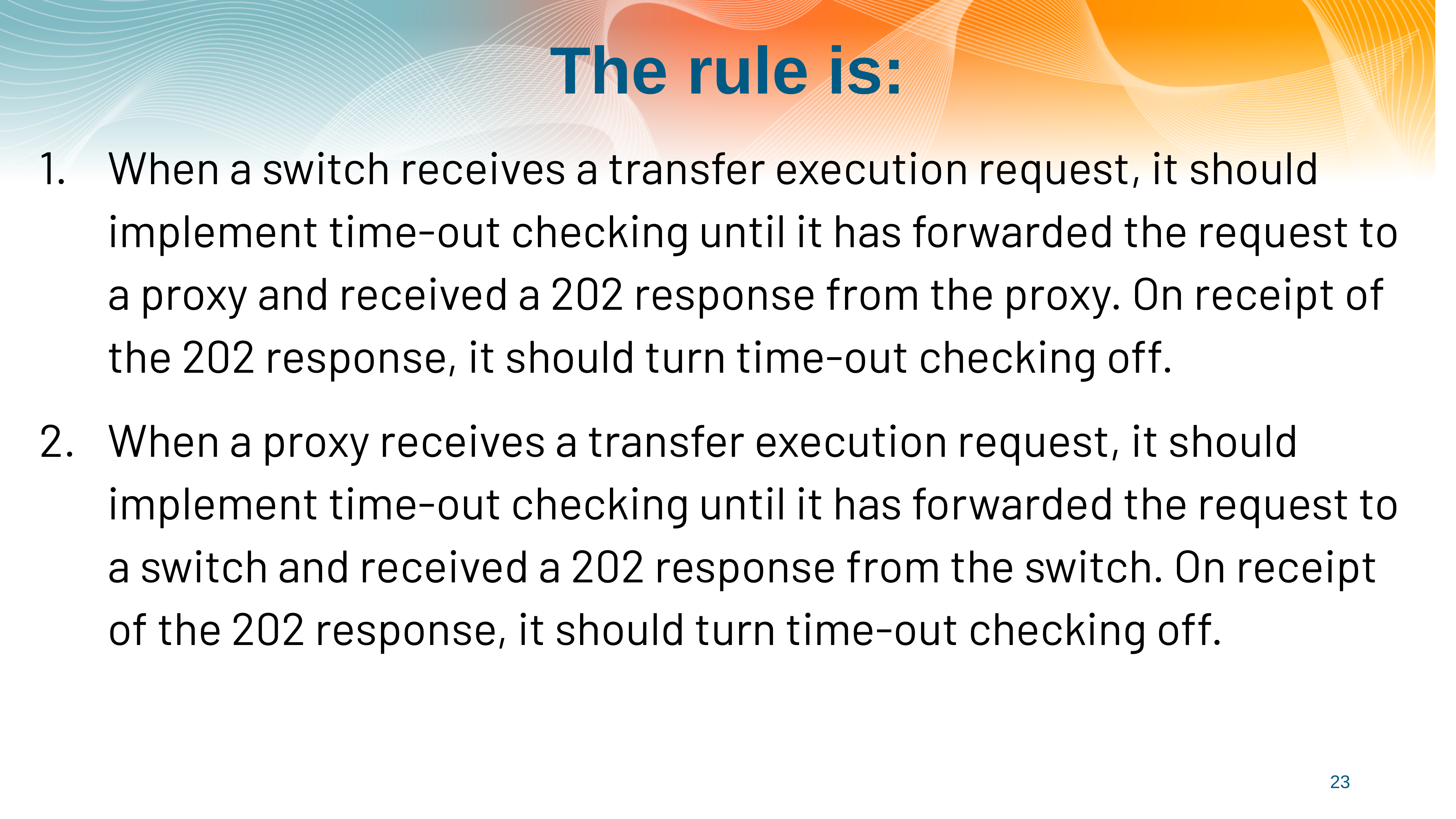

# The rule is:
When a switch receives a transfer execution request, it should implement time-out checking until it has forwarded the request to a proxy and received a 202 response from the proxy. On receipt of the 202 response, it should turn time-out checking off.
When a proxy receives a transfer execution request, it should implement time-out checking until it has forwarded the request to a switch and received a 202 response from the switch. On receipt of the 202 response, it should turn time-out checking off.

23